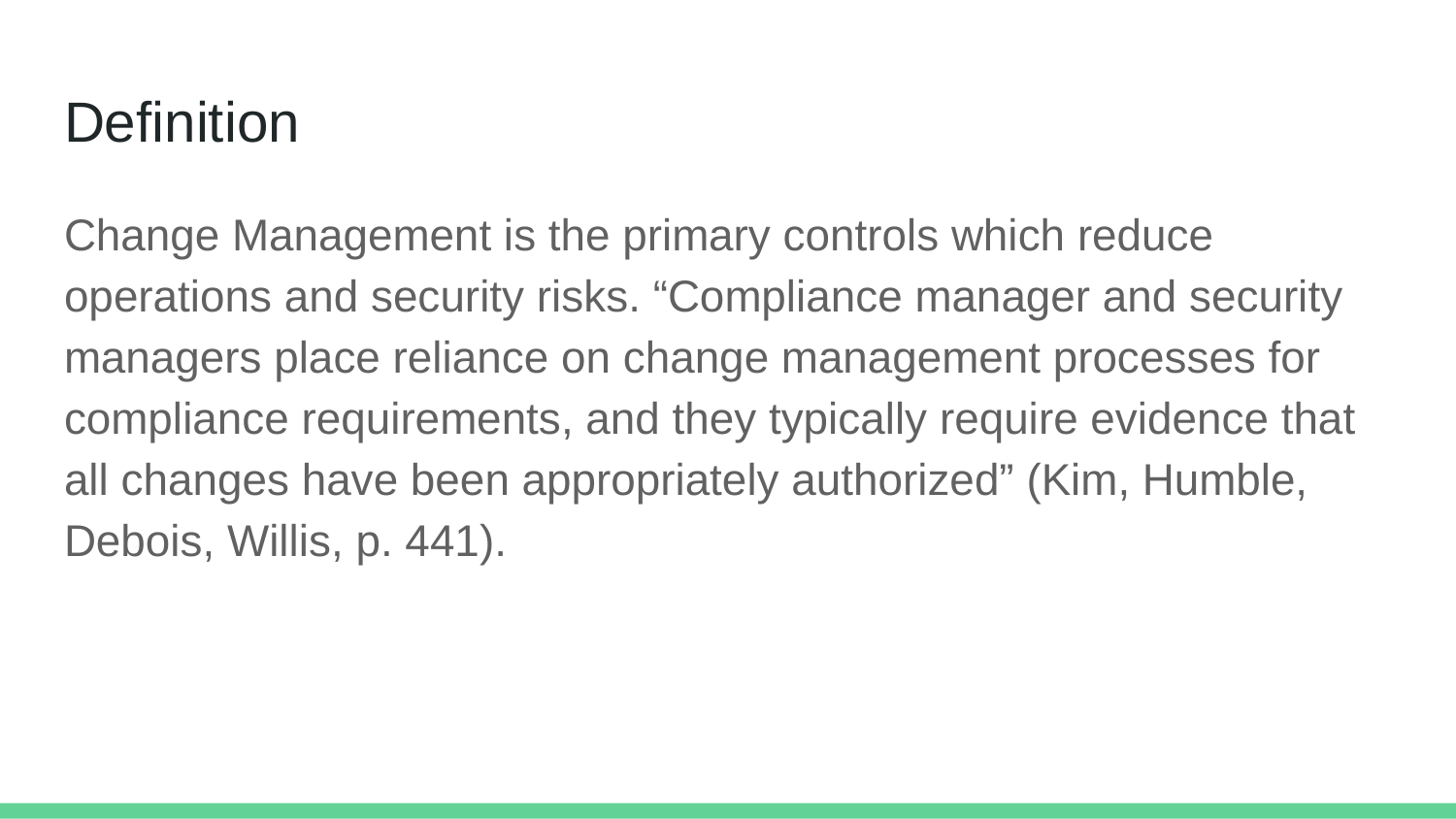

# Definition
Change Management is the primary controls which reduce operations and security risks. “Compliance manager and security managers place reliance on change management processes for compliance requirements, and they typically require evidence that all changes have been appropriately authorized” (Kim, Humble, Debois, Willis, p. 441).